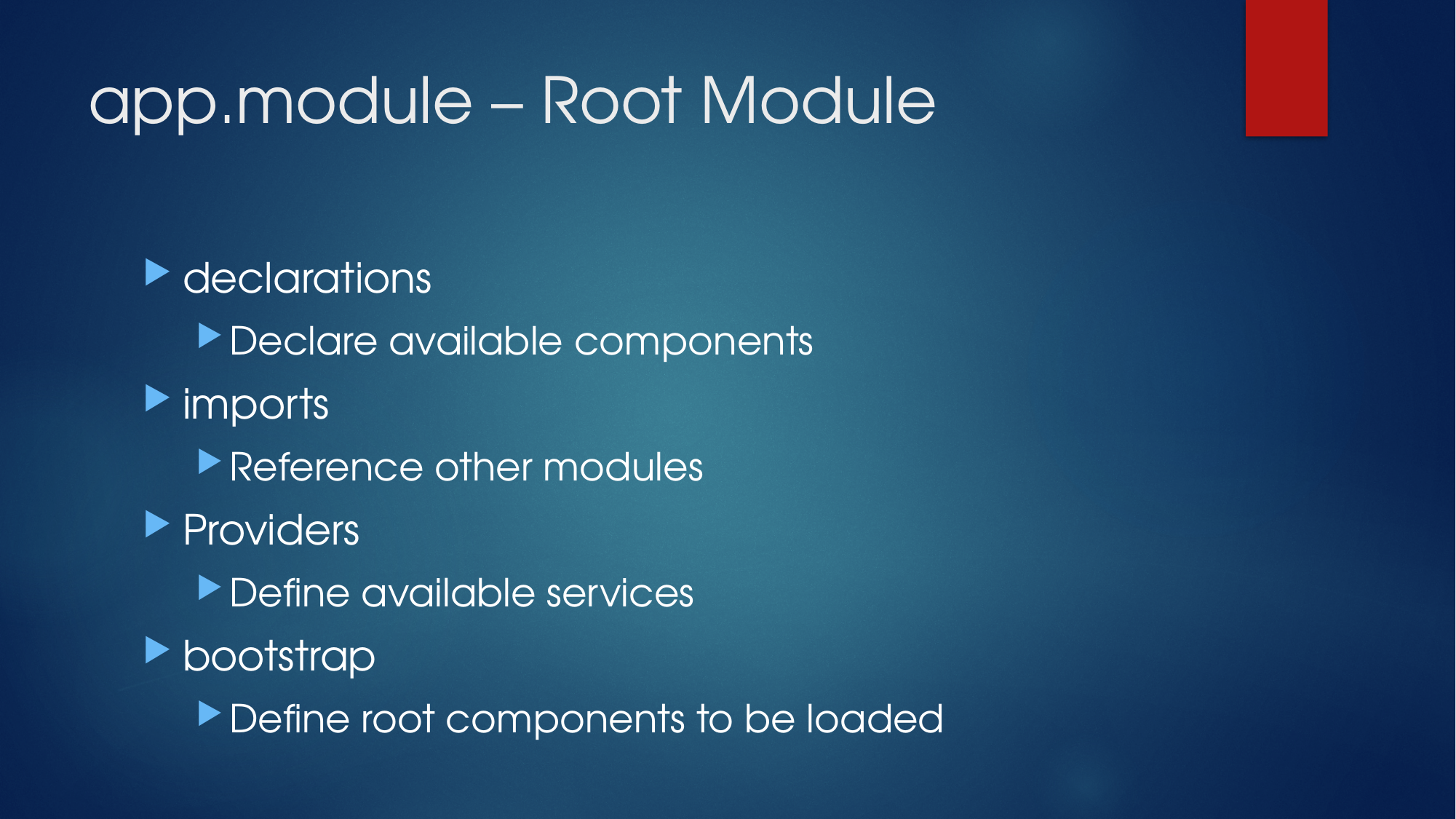

# app.module – Root Module
declarations
Declare available components
imports
Reference other modules
Providers
Define available services
bootstrap
Define root components to be loaded